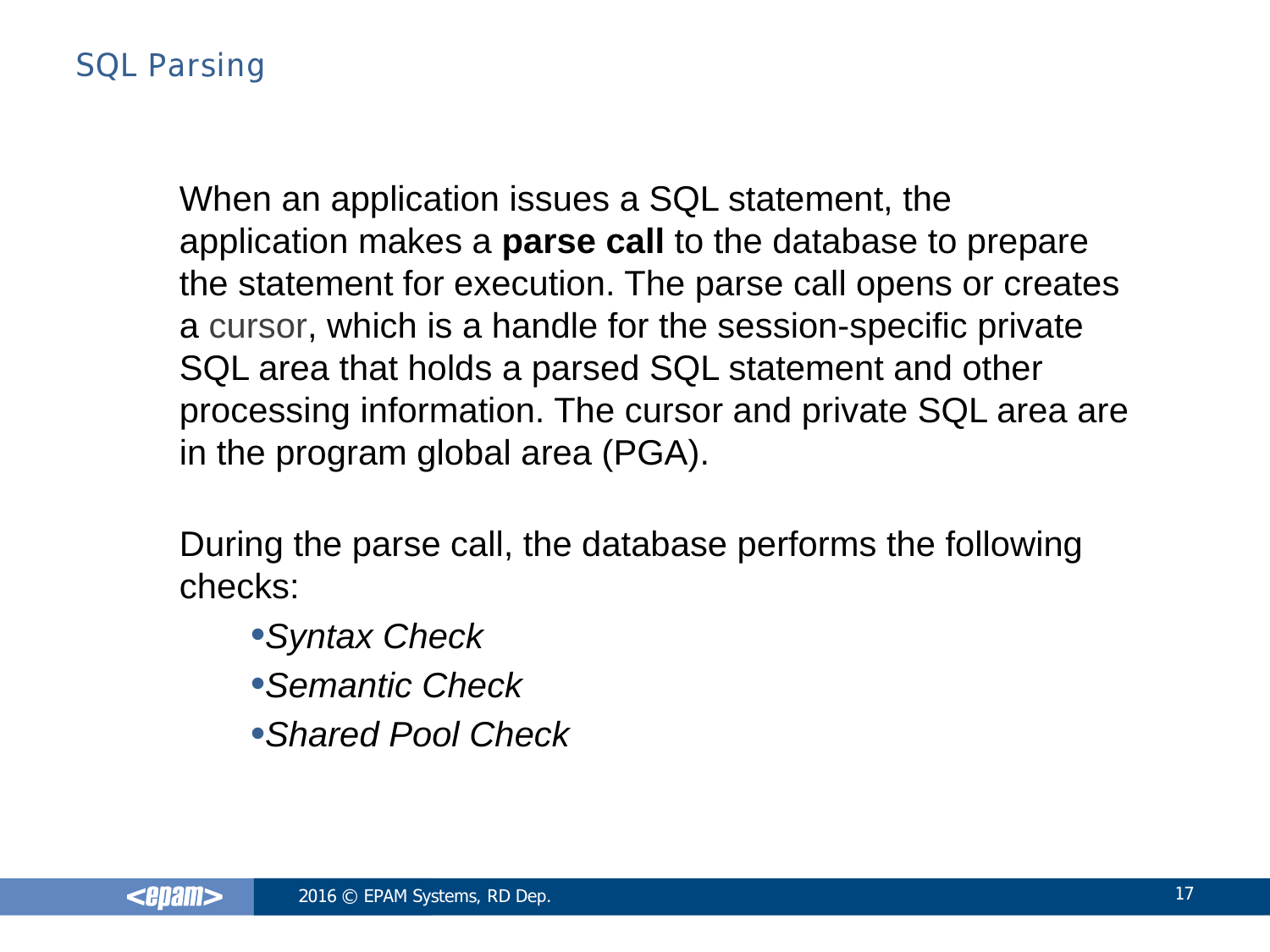

# SQL Parsing
When an application issues a SQL statement, the application makes a parse call to the database to prepare the statement for execution. The parse call opens or creates a cursor, which is a handle for the session-specific private SQL area that holds a parsed SQL statement and other processing information. The cursor and private SQL area are in the program global area (PGA).
During the parse call, the database performs the following checks:
Syntax Check
Semantic Check
Shared Pool Check

17
2016 © EPAM Systems, RD Dep.